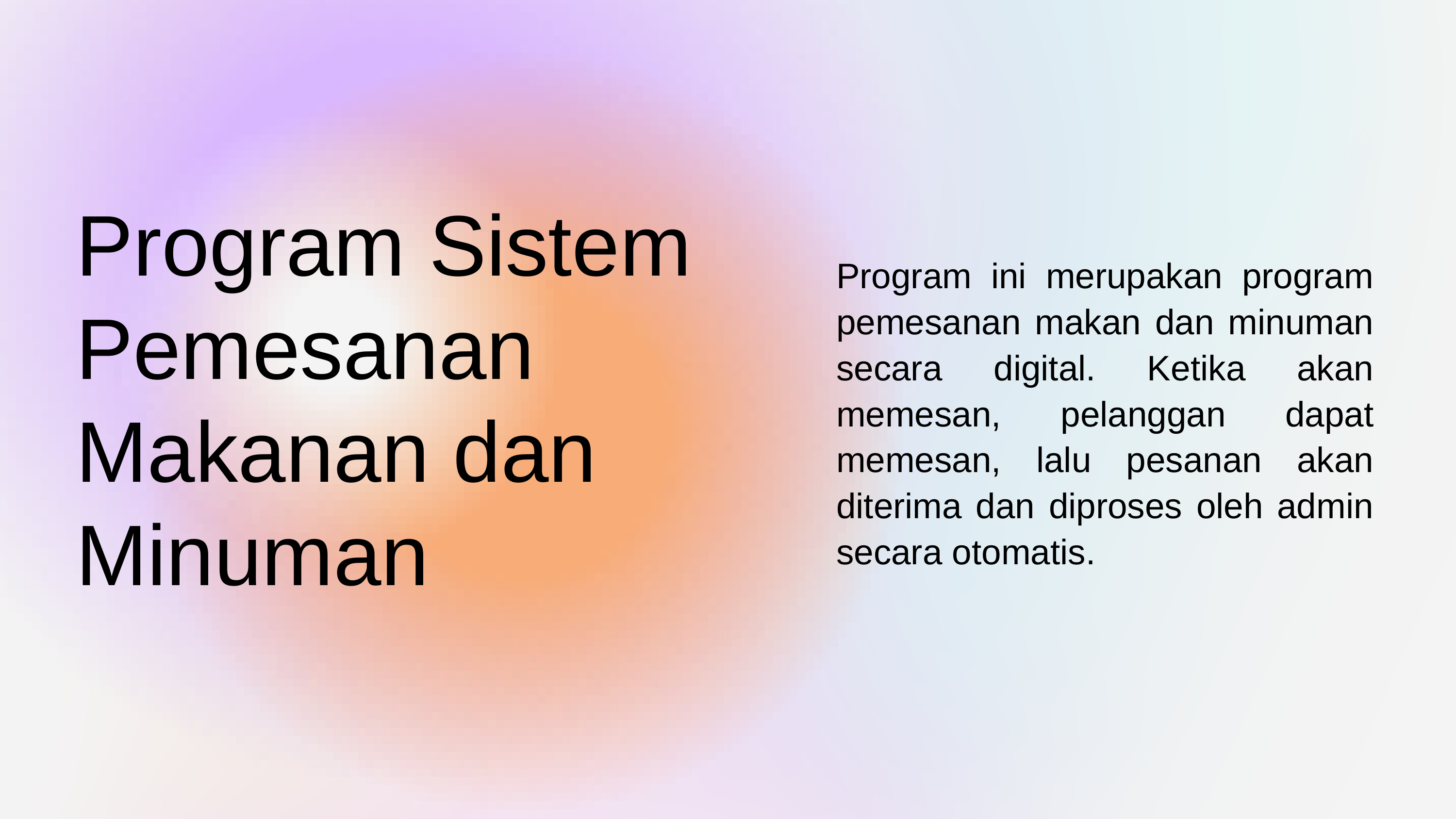

Program Sistem  Pemesanan Makanan dan Minuman
Program ini merupakan program pemesanan makan dan minuman secara digital. Ketika akan memesan, pelanggan dapat memesan, lalu pesanan akan diterima dan diproses oleh admin secara otomatis.